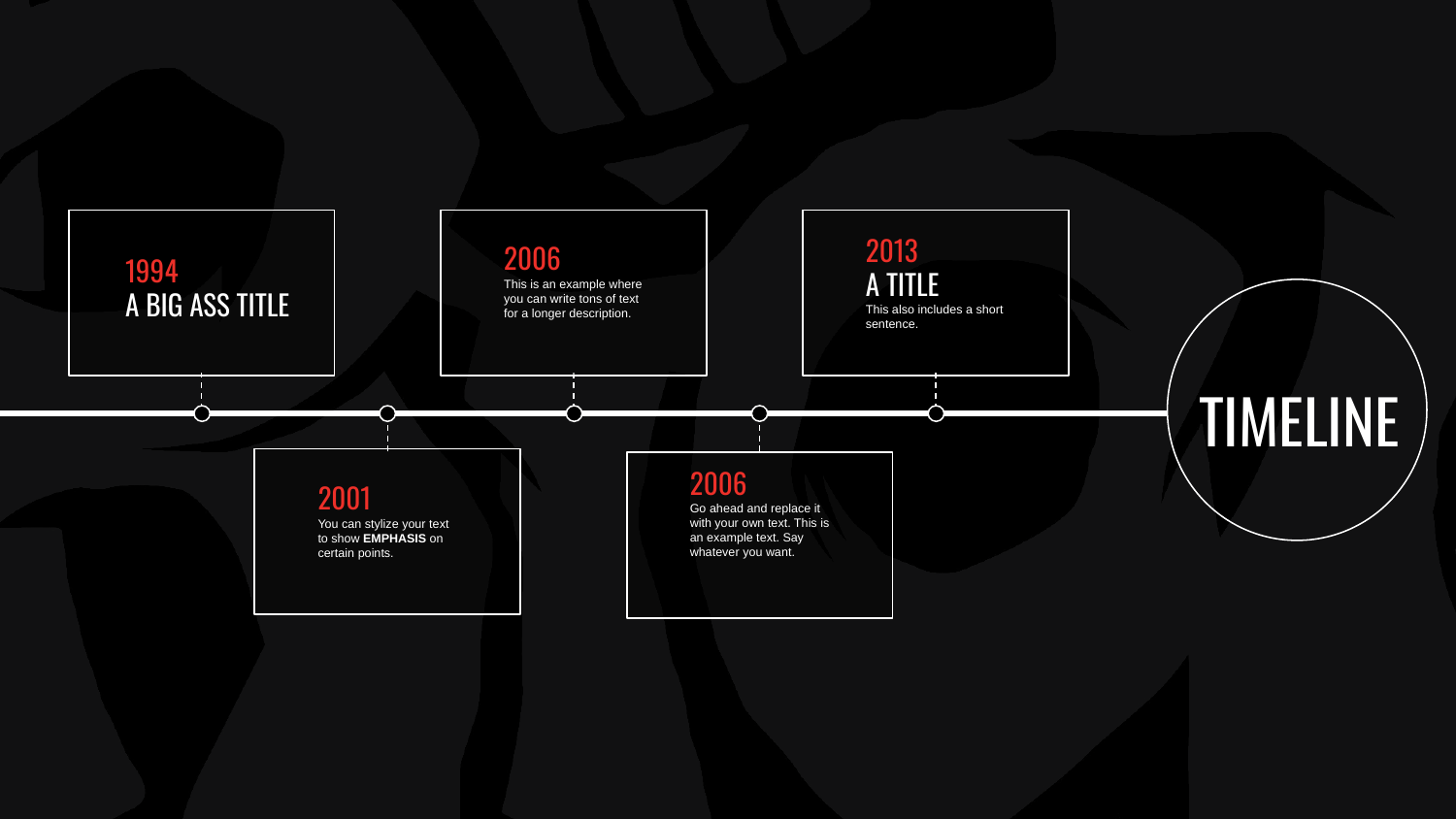

2013
A TITLE
This also includes a short sentence.
2006
This is an example where you can write tons of text for a longer description.
1994
A BIG ASS TITLE

TIMELINE

2006
Go ahead and replace it with your own text. This is an example text. Say whatever you want.
2001
You can stylize your text to show EMPHASIS on certain points.